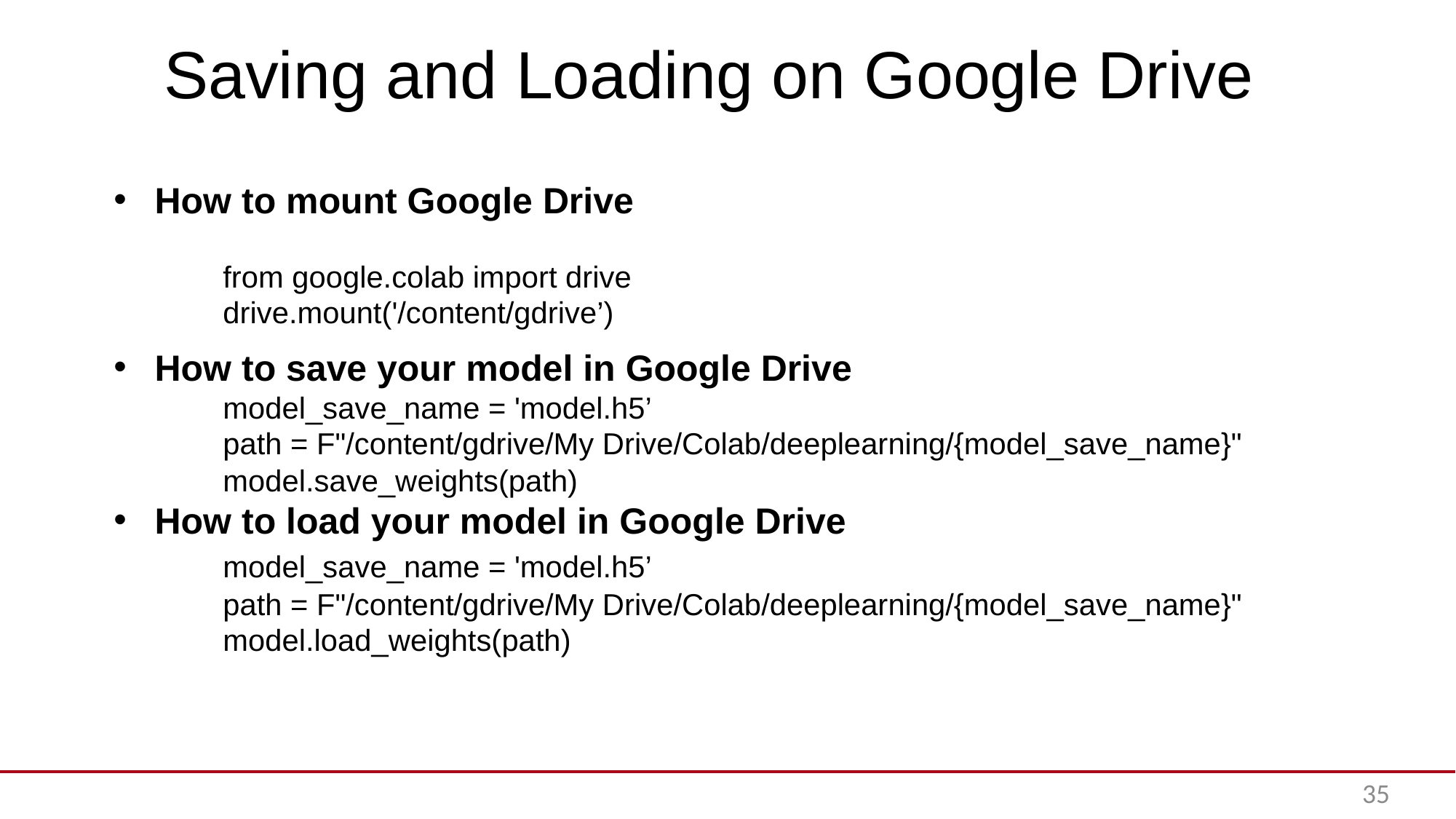

# Saving and Loading on Google Drive
How to mount Google Drive

	from google.colab import drive
	drive.mount('/content/gdrive’)

How to save your model in Google Drive
	model_save_name = 'model.h5’
	path = F"/content/gdrive/My Drive/Colab/deeplearning/{model_save_name}"
	model.save_weights(path)
How to load your model in Google Drive
	model_save_name = 'model.h5’
	path = F"/content/gdrive/My Drive/Colab/deeplearning/{model_save_name}"
	model.load_weights(path)

35